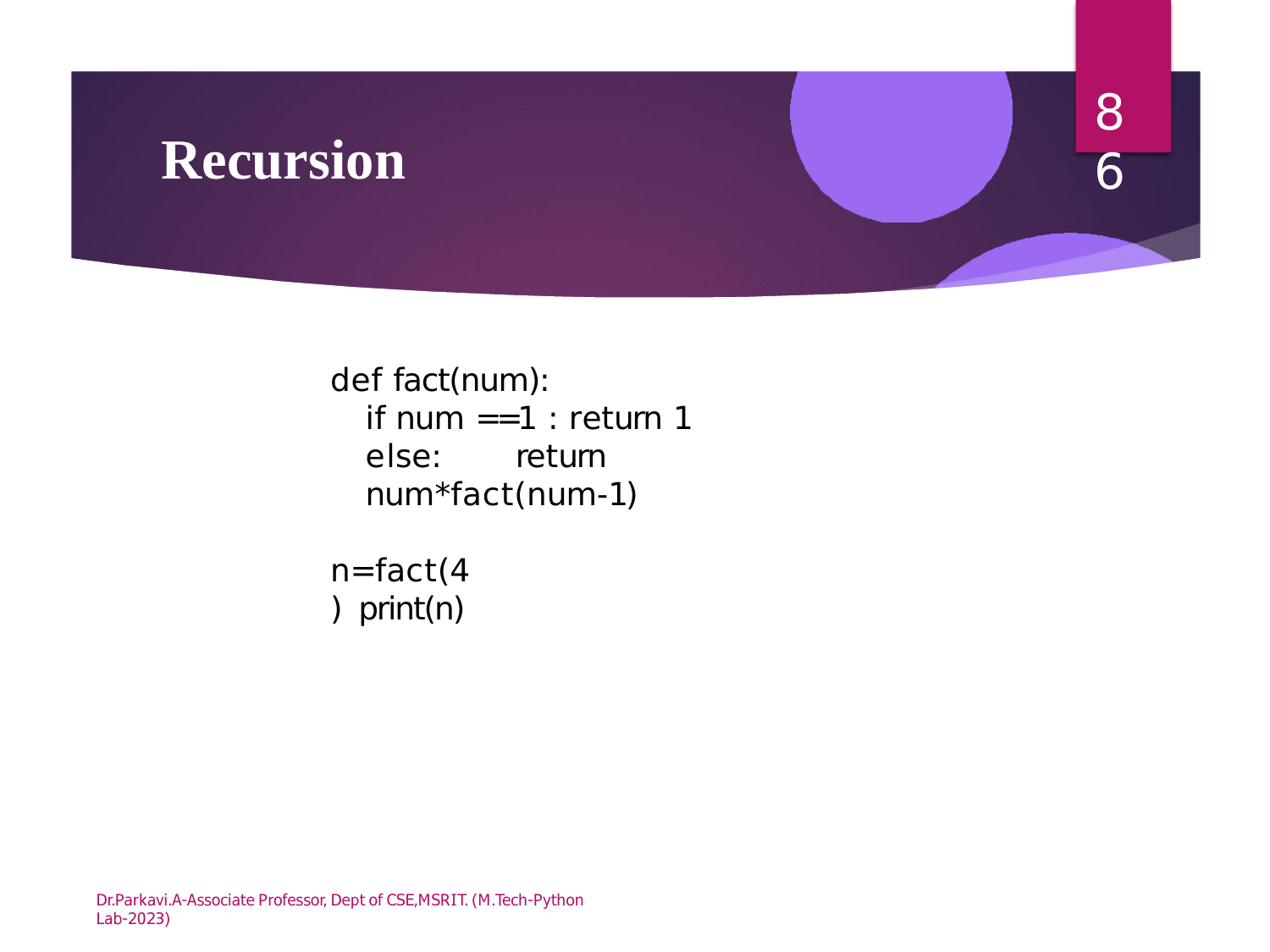

86
# Recursion
def fact(num):
if num ==1 : return 1
else:	return num*fact(num-1)

n=fact(4)  print(n)
Dr.Parkavi.A-Associate Professor, Dept of CSE,MSRIT. (M.Tech-Python Lab-2023)